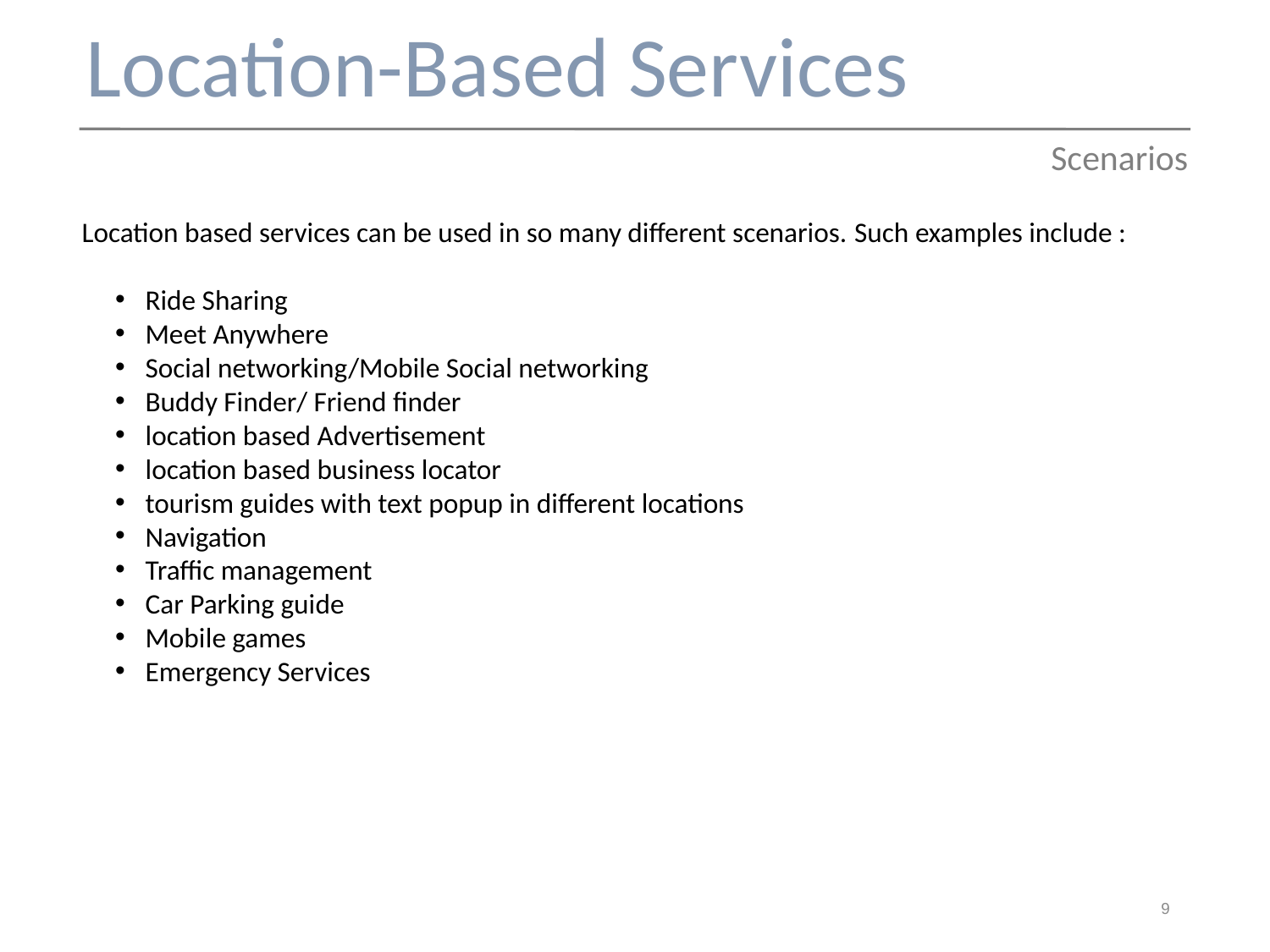

# Location-Based Services
Scenarios
Location based services can be used in so many different scenarios. Such examples include :

Ride Sharing
Meet Anywhere
Social networking/Mobile Social networking
Buddy Finder/ Friend finder
location based Advertisement
location based business locator
tourism guides with text popup in different locations
Navigation
Traffic management
Car Parking guide
Mobile games
Emergency Services

9